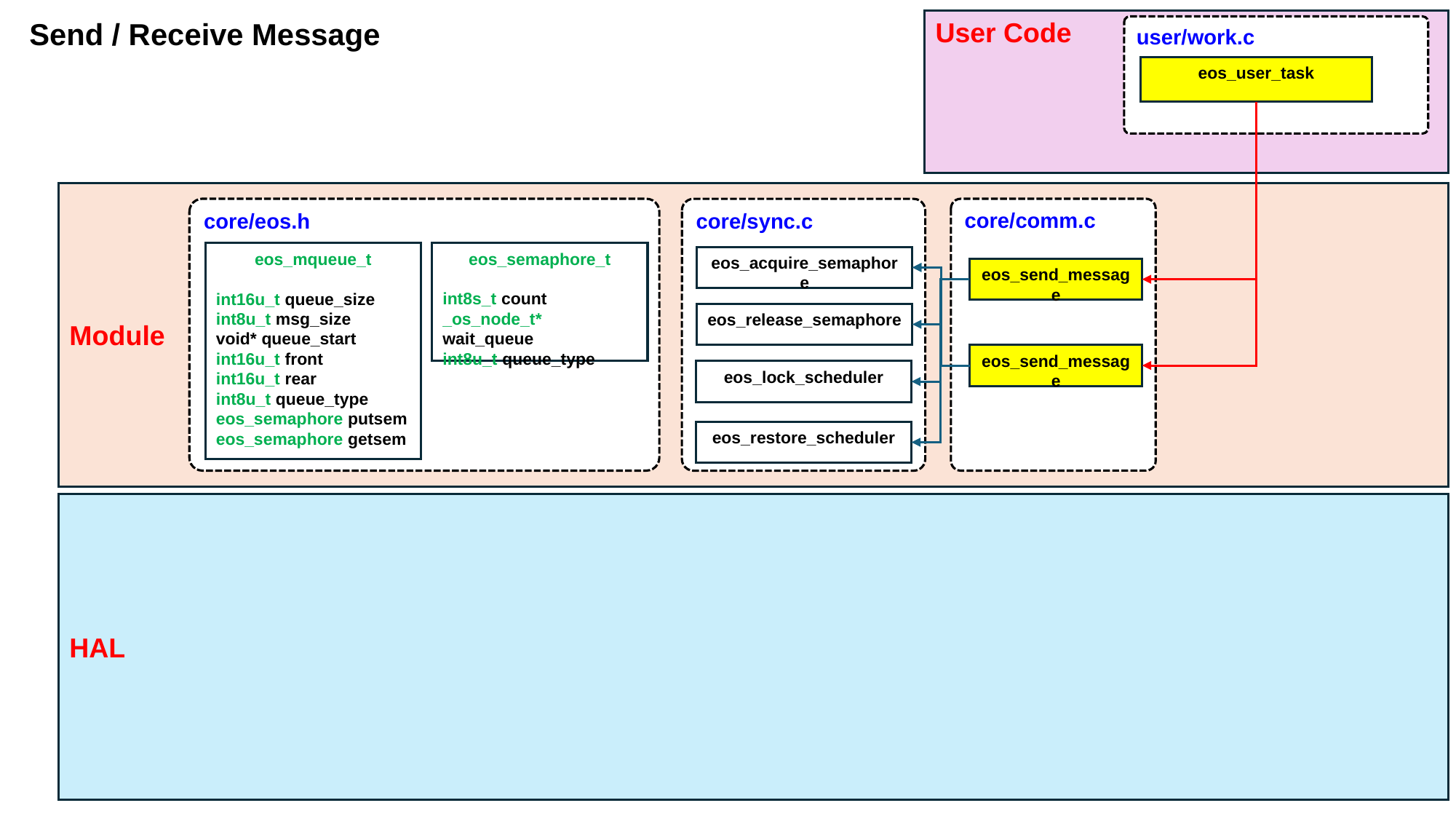

Send / Receive Message
User Code
user/work.c
eos_user_task
Module
core/eos.h
core/comm.c
core/sync.c
eos_mqueue_t

int16u_t queue_size
int8u_t msg_size
void* queue_start
int16u_t front
int16u_t rear
int8u_t queue_type
eos_semaphore putsem
eos_semaphore getsem
eos_semaphore_t

int8s_t count
_os_node_t* wait_queue
int8u_t queue_type

eos_acquire_semaphore
eos_send_message
eos_release_semaphore
eos_send_message
eos_lock_scheduler
eos_restore_scheduler
HAL